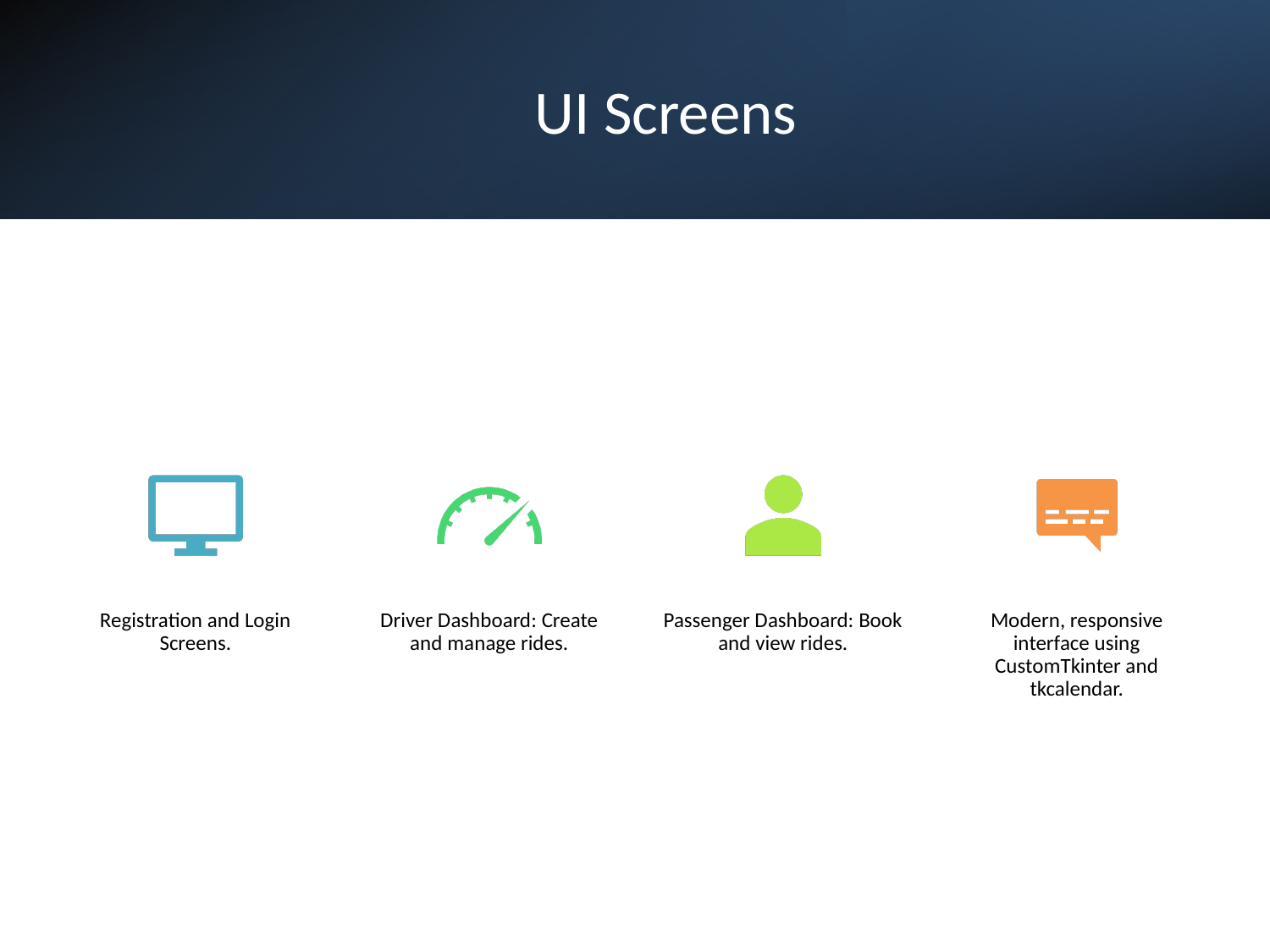

# UI Screens
Registration and Login Screens.
Driver Dashboard: Create and manage rides.
Passenger Dashboard: Book and view rides.
Modern, responsive interface using CustomTkinter and tkcalendar.